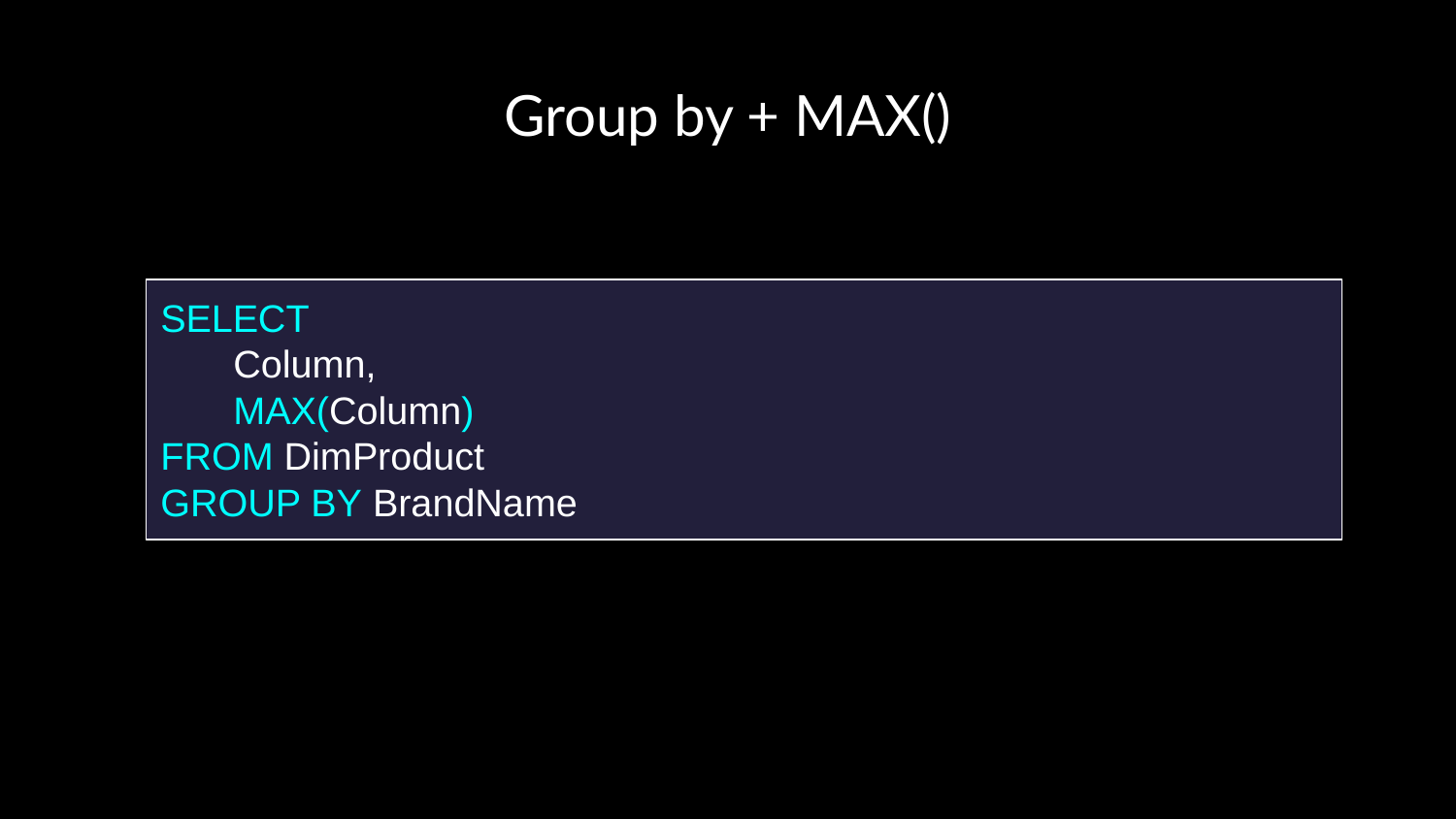

Group by + MAX()
SELECT
Column,
MAX(Column)
FROM DimProduct
GROUP BY BrandName